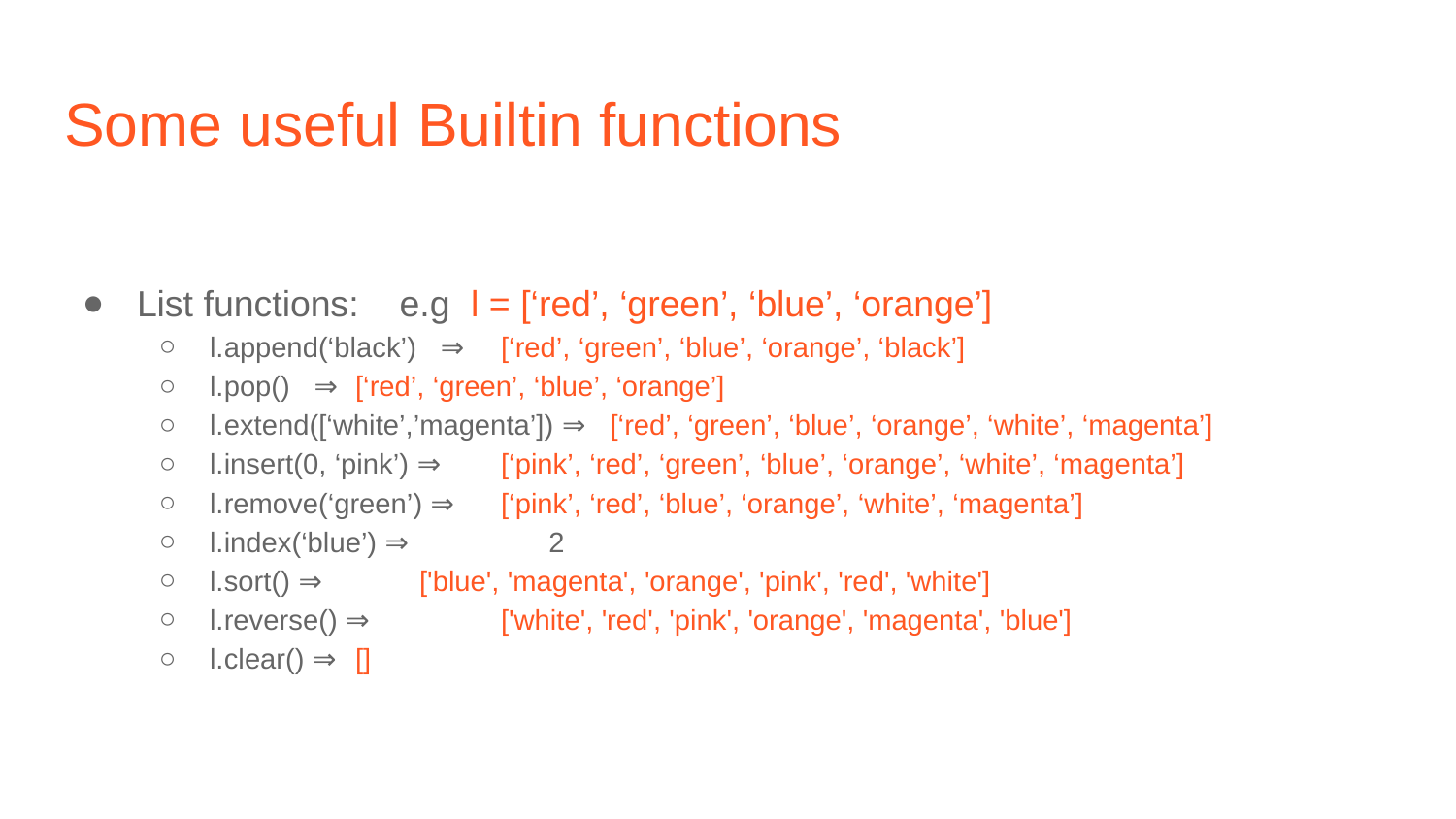

# Some useful Builtin functions

List functions:    e.g  l = [‘red’, ‘green’, ‘blue’, ‘orange’]
l.append(‘black’)   ⇒	[‘red’, ‘green’, ‘blue’, ‘orange’, ‘black’]
l.pop()   ⇒	[‘red’, ‘green’, ‘blue’, ‘orange’]
l.extend([‘white’,’magenta’]) ⇒   [‘red’, ‘green’, ‘blue’, ‘orange’, ‘white’, ‘magenta’]
l.insert(0, ‘pink’) ⇒	[‘pink’, ‘red’, ‘green’, ‘blue’, ‘orange’, ‘white’, ‘magenta’]
l.remove(‘green’) ⇒	[‘pink’, ‘red’, ‘blue’, ‘orange’, ‘white’, ‘magenta’]
l.index(‘blue’) ⇒	      2
l.sort() ⇒	        ['blue', 'magenta', 'orange', 'pink', 'red', 'white']
l.reverse() ⇒	['white', 'red', 'pink', 'orange', 'magenta', 'blue']
l.clear() ⇒	[]